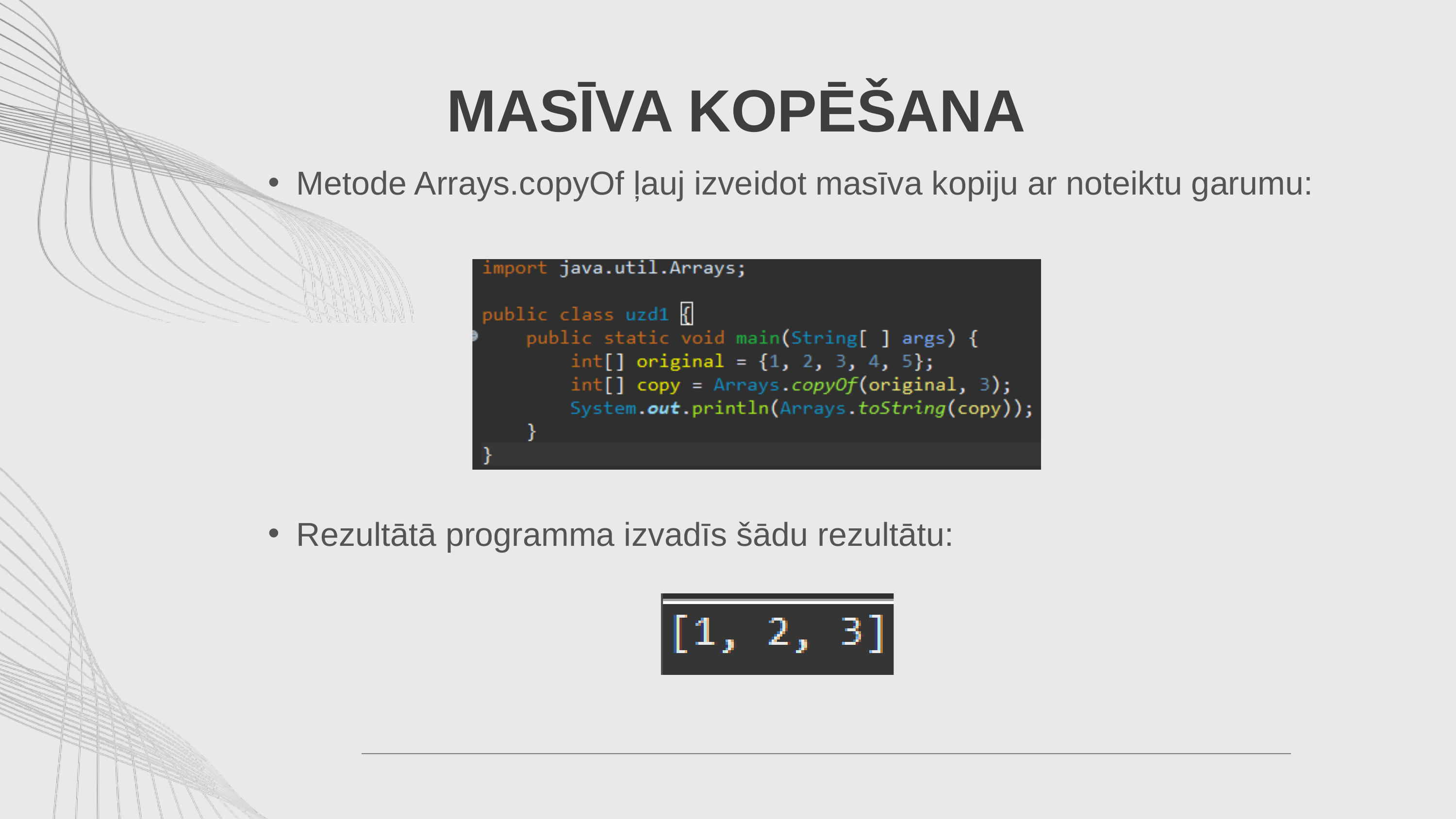

MASĪVA KOPĒŠANA
Metode Arrays.copyOf ļauj izveidot masīva kopiju ar noteiktu garumu:

Rezultātā programma izvadīs šādu rezultātu: